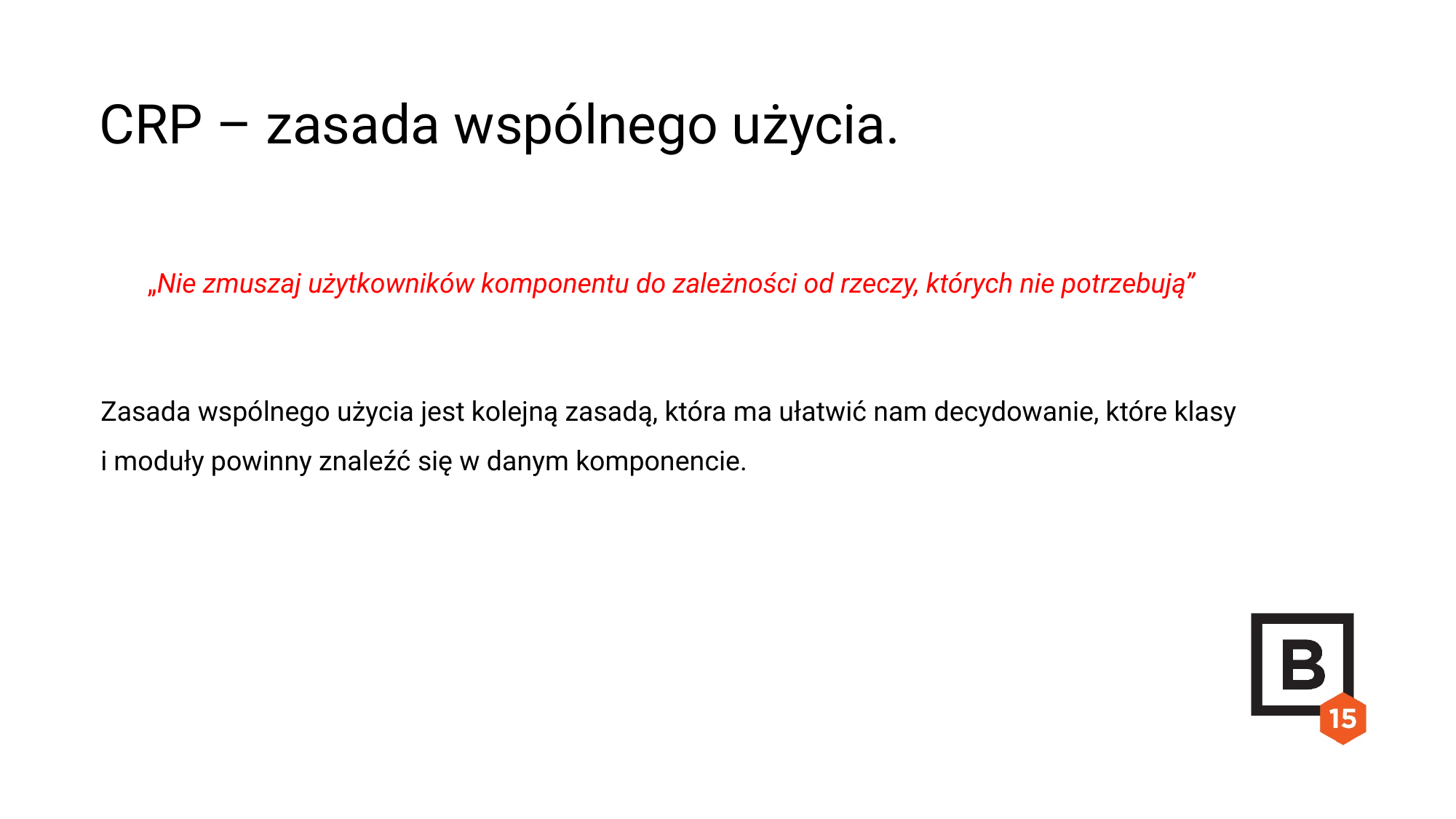

CRP – zasada wspólnego użycia.

„Nie zmuszaj użytkowników komponentu do zależności od rzeczy, których nie potrzebują”

Zasada wspólnego użycia jest kolejną zasadą, która ma ułatwić nam decydowanie, które klasy i moduły powinny znaleźć się w danym komponencie.